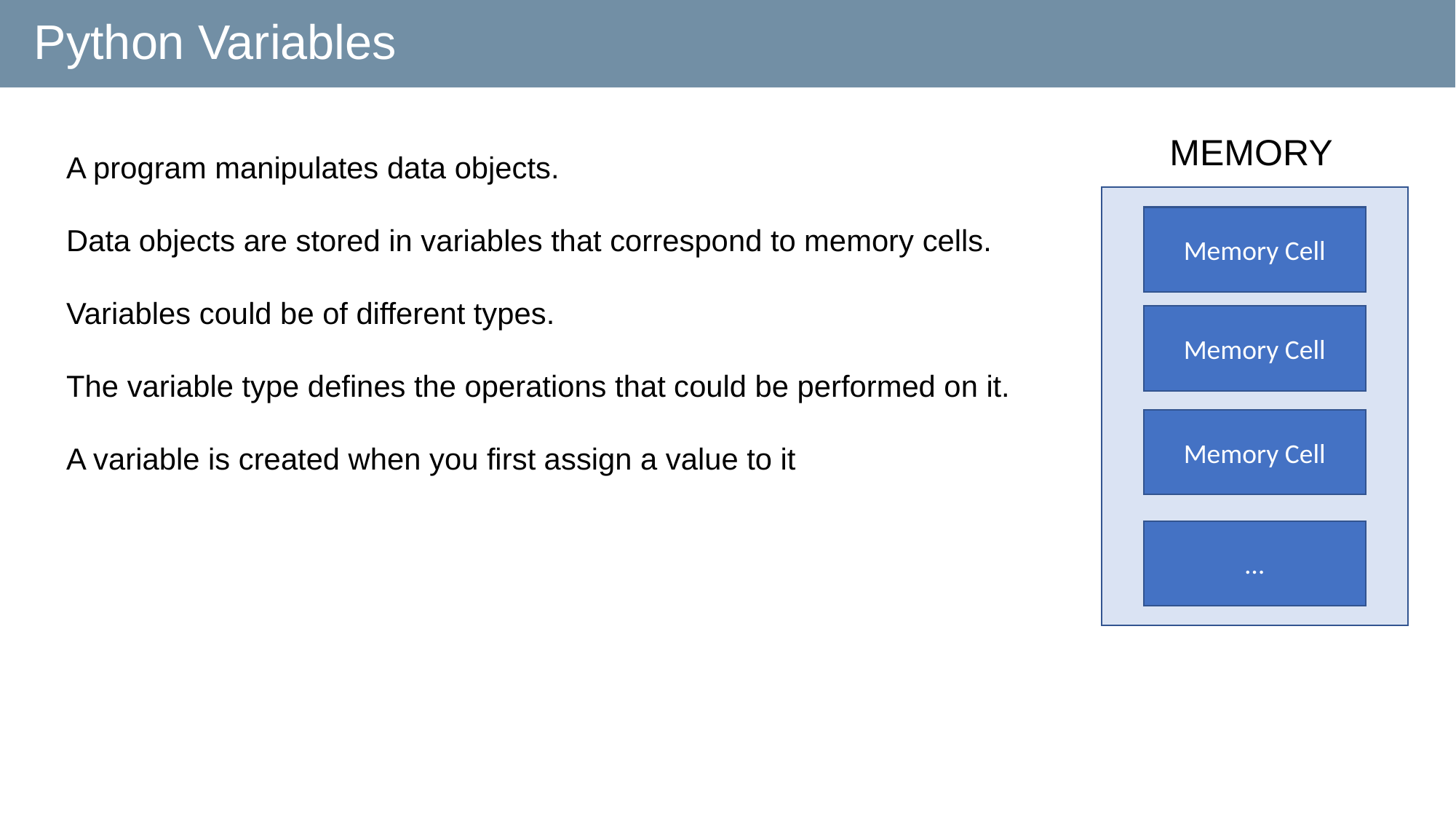

# Python Variables
A program manipulates data objects.
Data objects are stored in variables that correspond to memory cells.
Variables could be of different types.
The variable type defines the operations that could be performed on it.
A variable is created when you first assign a value to it

MEMORY

Memory Cell

Memory Cell

Memory Cell

…